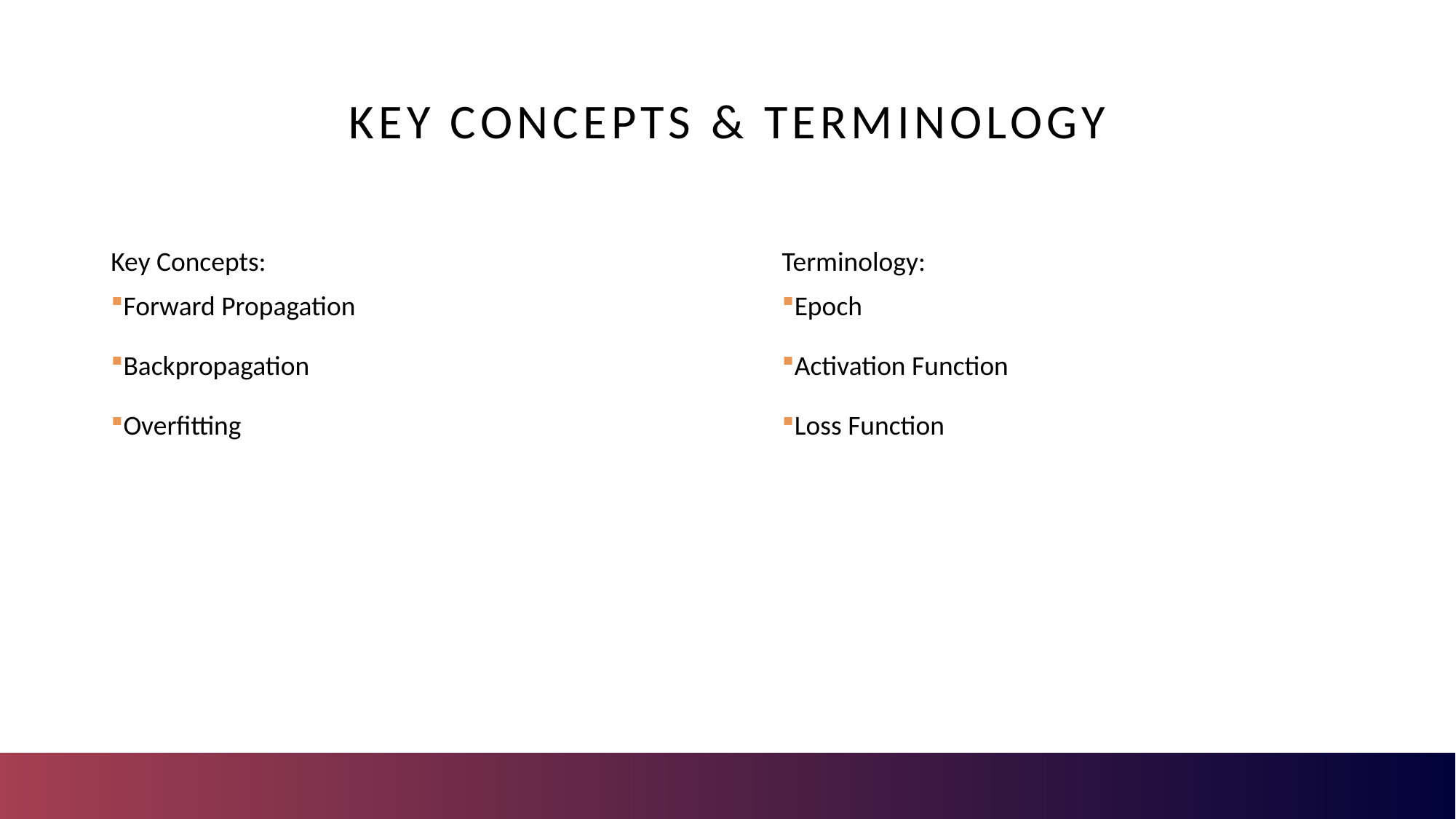

# Key concepts & terminology
Terminology:
Epoch
Activation Function
Loss Function
Key Concepts:
Forward Propagation
Backpropagation
Overfitting